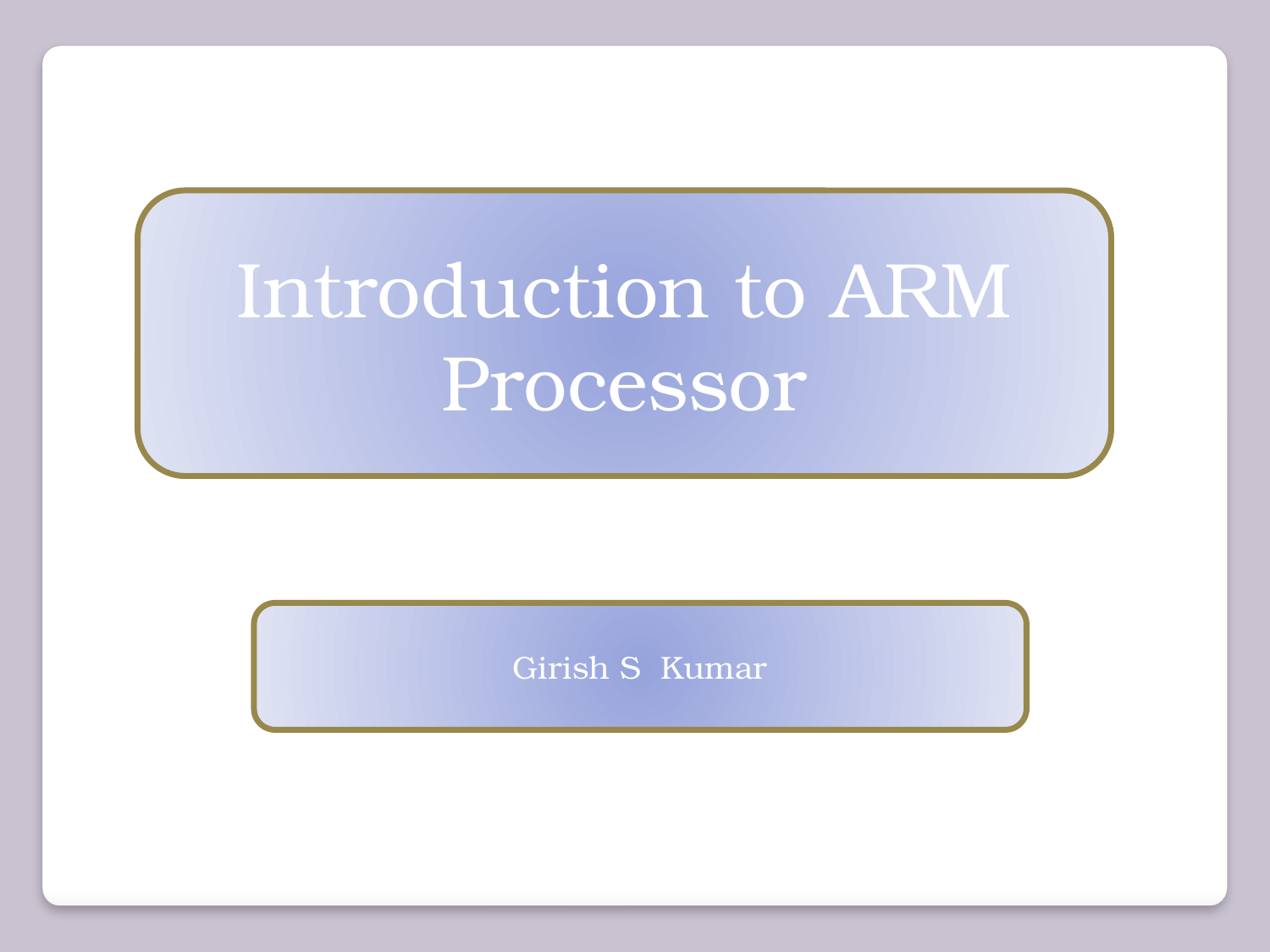

Introduction to ARM Processor
Girish S  Kumar